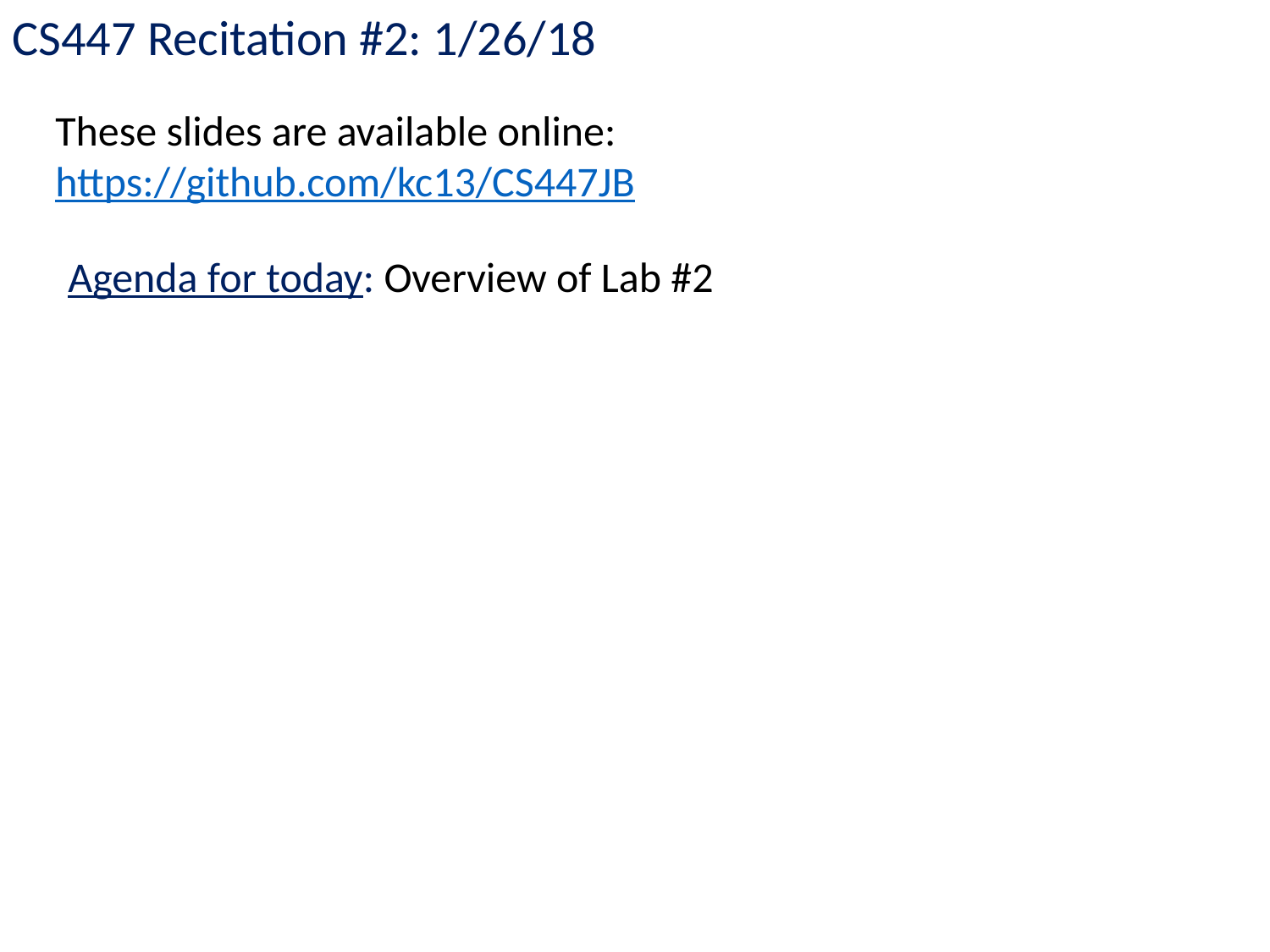

CS447 Recitation #2: 1/26/18
These slides are available online:
https://github.com/kc13/CS447JB
Agenda for today: Overview of Lab #2